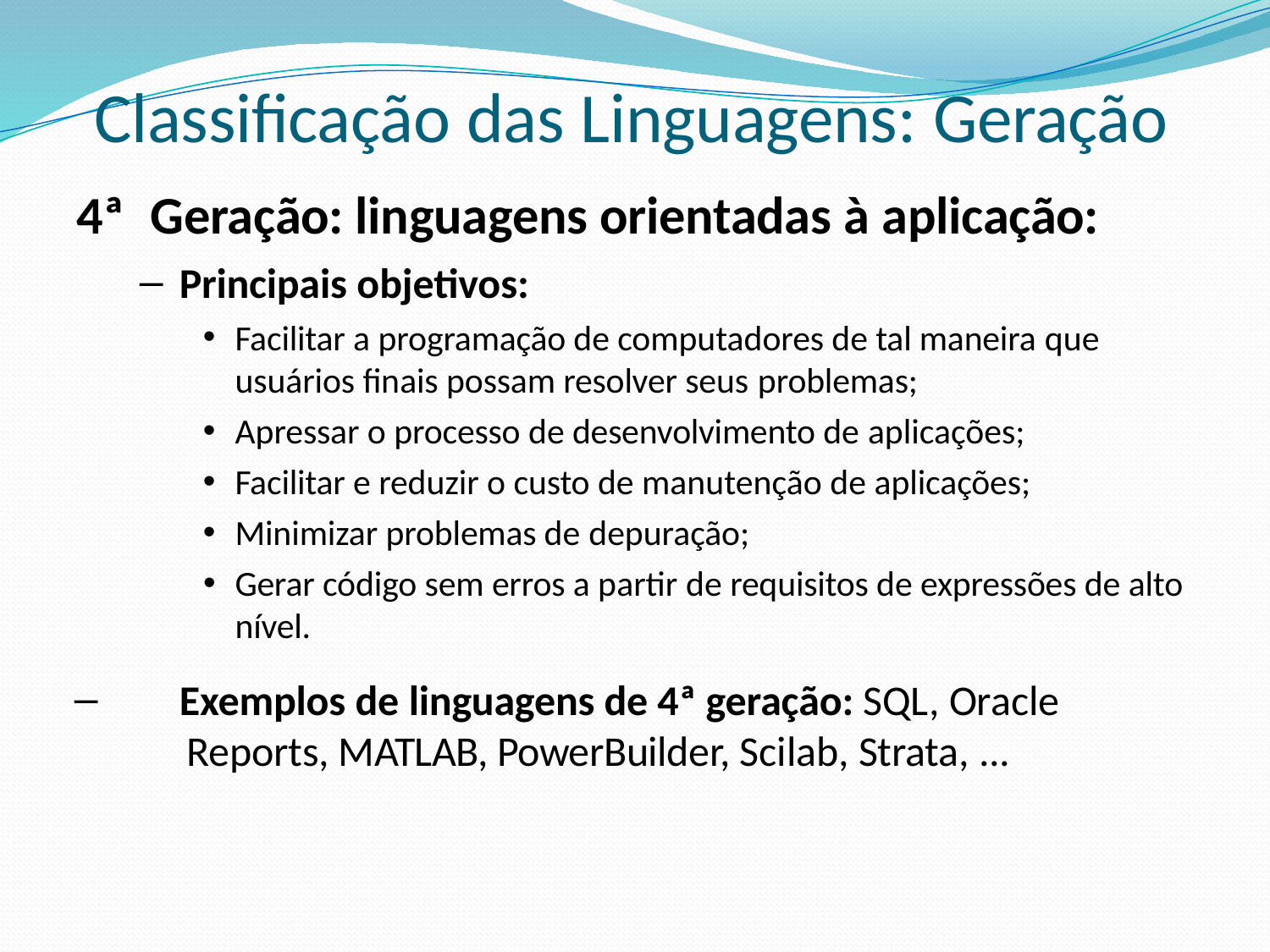

# Classificação das Linguagens: Geração
4ª	Geração: linguagens orientadas à aplicação:
Principais objetivos:
Facilitar a programação de computadores de tal maneira que
usuários finais possam resolver seus problemas;
Apressar o processo de desenvolvimento de aplicações;
Facilitar e reduzir o custo de manutenção de aplicações;
Minimizar problemas de depuração;
Gerar código sem erros a partir de requisitos de expressões de alto  nível.
Exemplos de linguagens de 4ª geração: SQL, Oracle
Reports, MATLAB, PowerBuilder, Scilab, Strata, ...